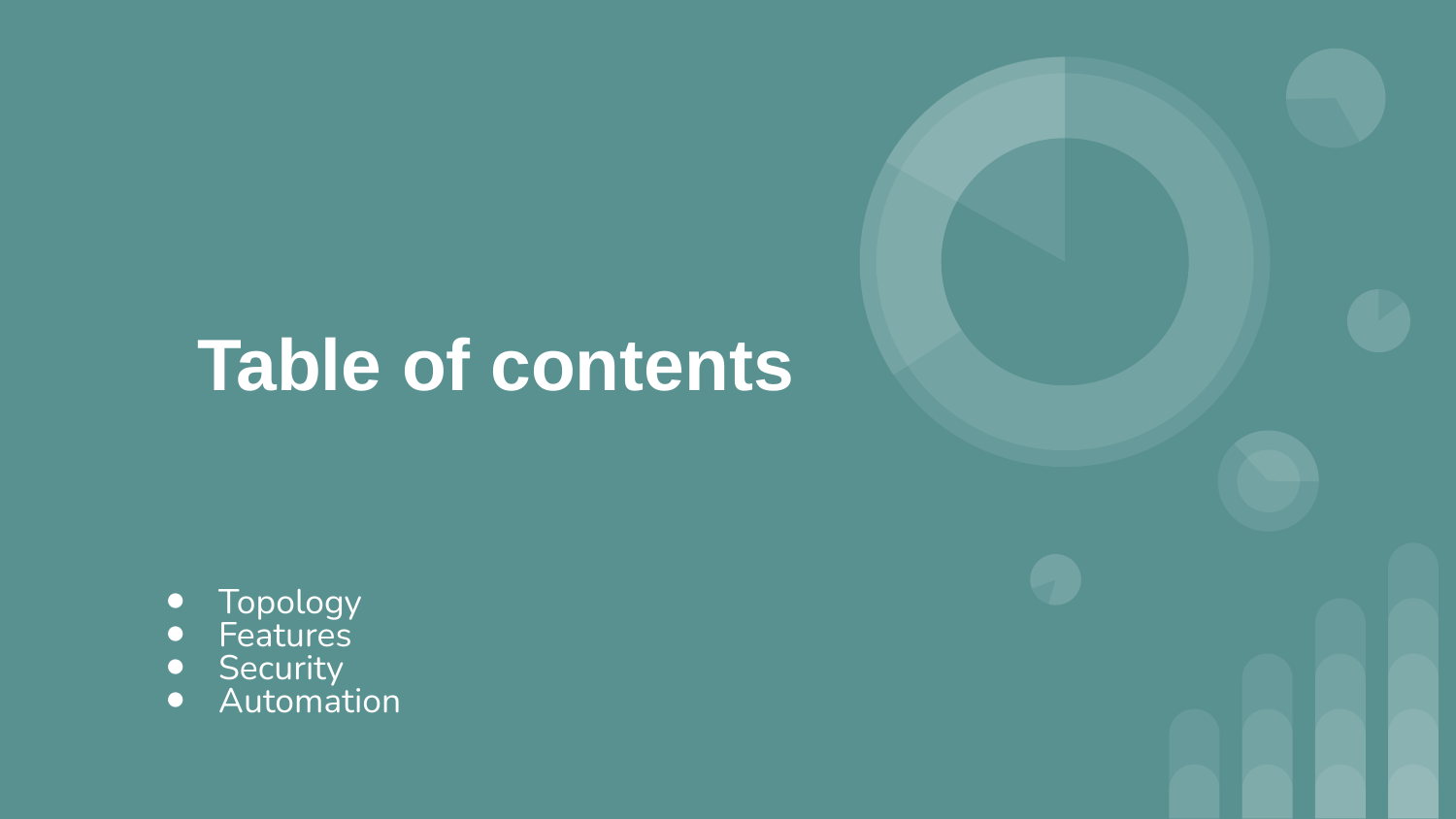

# Table of contents

Topology
Features
Security
Automation